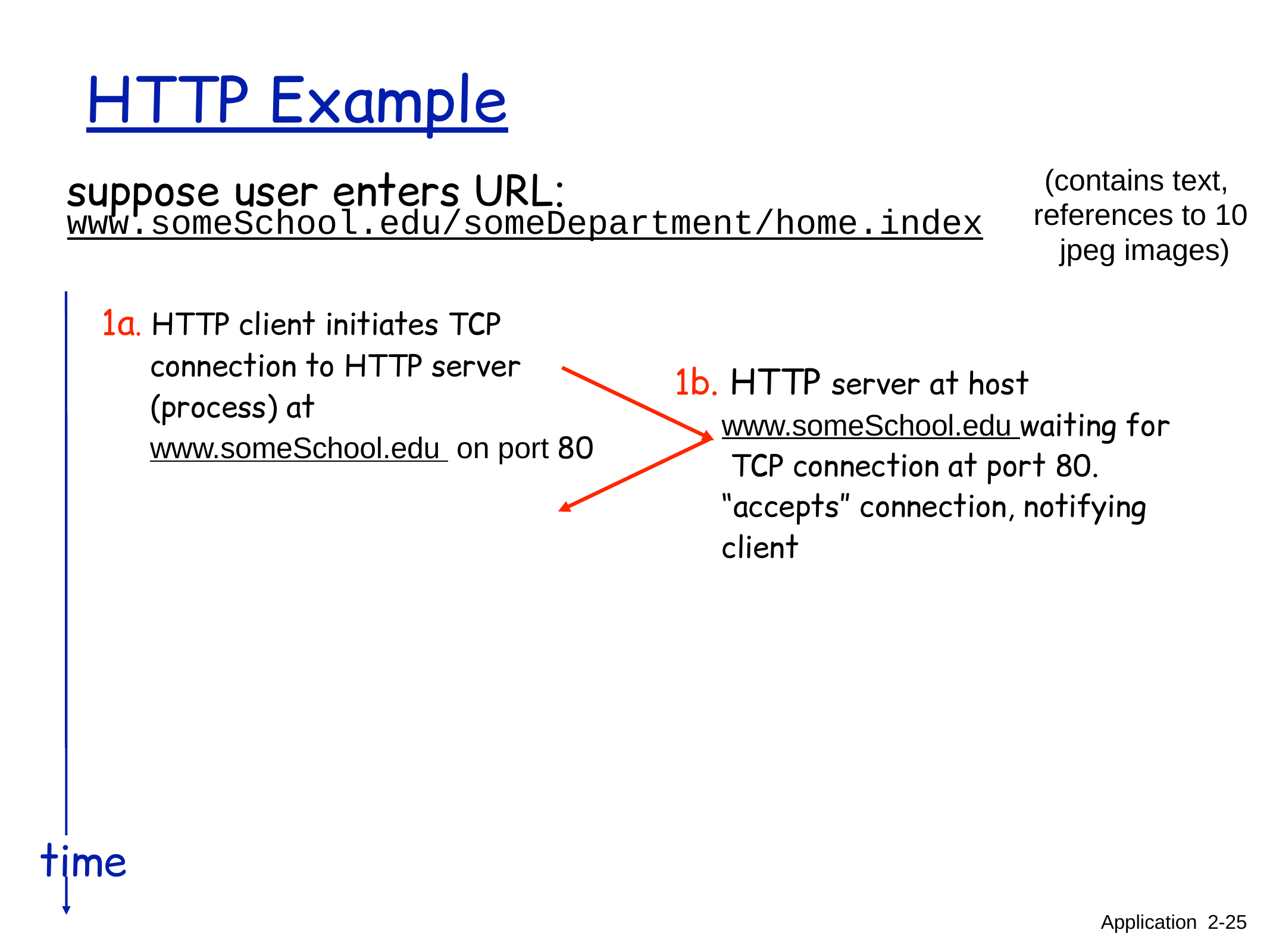

# HTTP Example

(contains text,  references to 10  jpeg images)
suppose	user	enters URL:
www.someSchool.edu/someDepartment/home.index

1a. HTTP client initiates TCP  connection to HTTP server  (process) at www.someSchool.edu  on port 80
1b. HTTP server at host  www.someSchool.edu waiting for  TCP connection at port 80.  “accepts” connection, notifying  client

time

Application 2-25